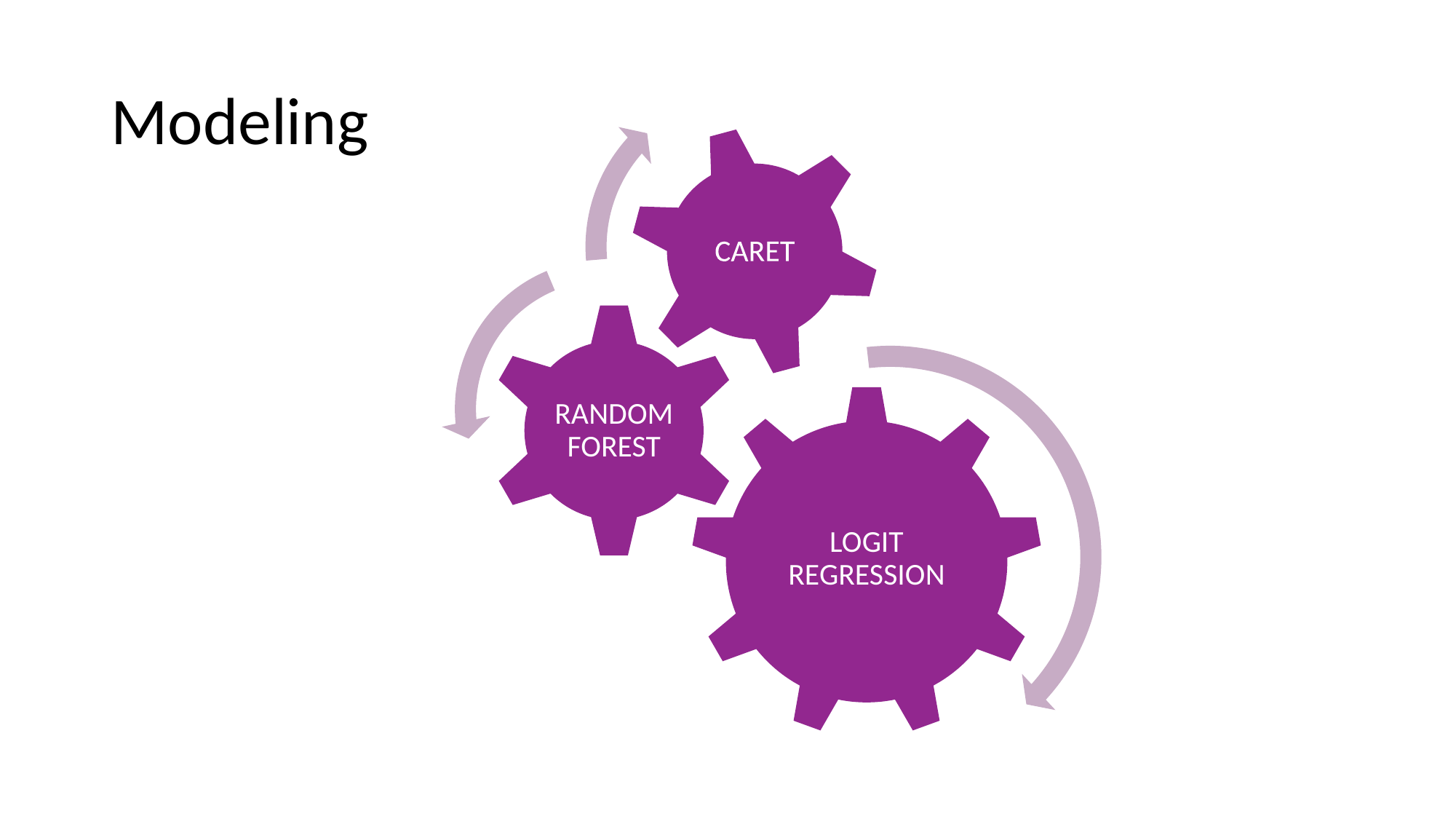

# Modeling
Logit Regression
Random Forest
Caret